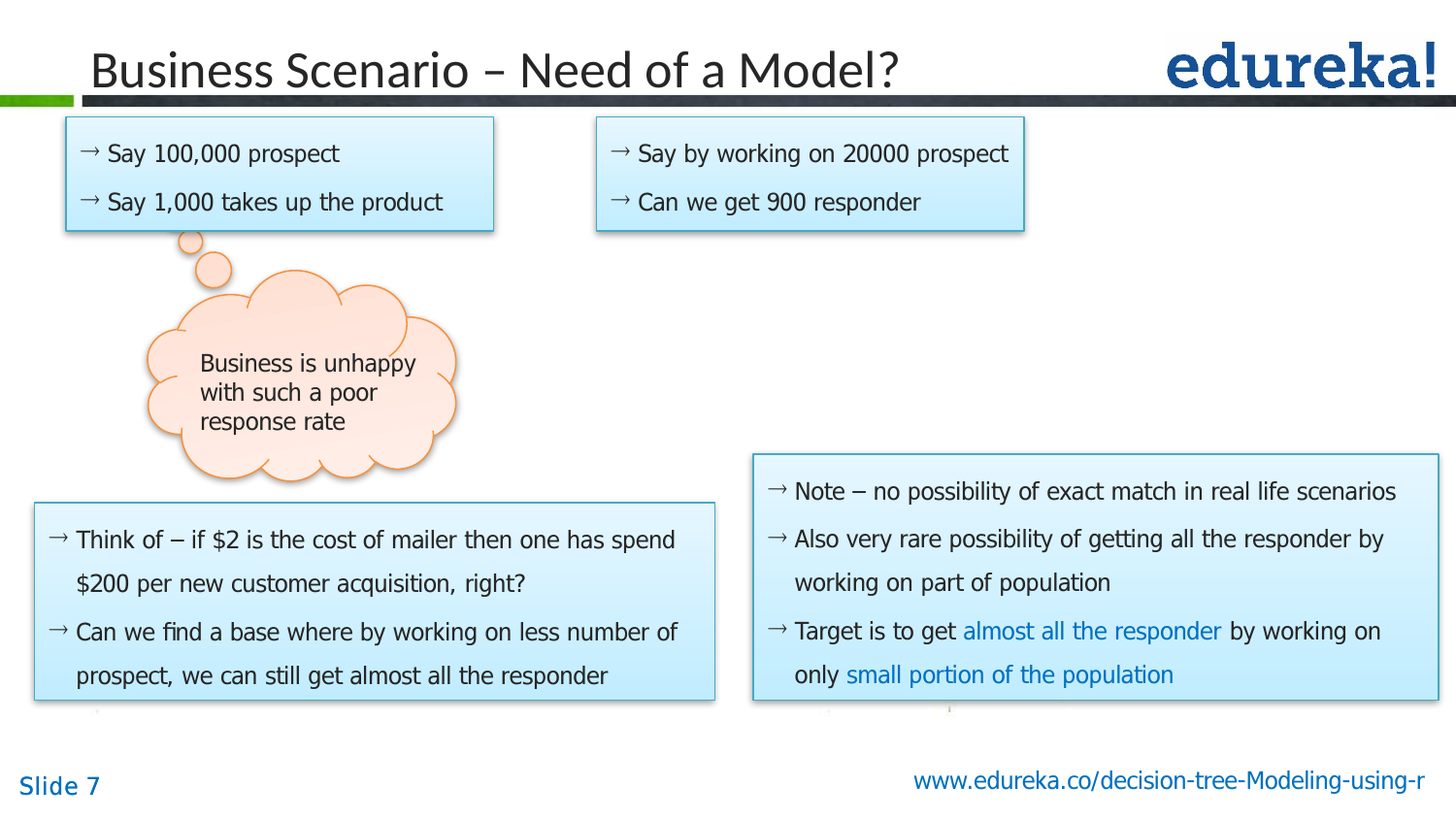

# Business Scenario – Need of a Model?
Say by working on 20000 prospect
Can we get 900 responder
Say 100,000 prospect
Say 1,000 takes up the product

Business is unhappy with such a poor response rate
Note – no possibility of exact match in real life scenarios
Also very rare possibility of getting all the responder by working on part of population
Target is to get almost all the responder by working on only small portion of the population
Think of – if $2 is the cost of mailer then one has spend $200 per new customer acquisition, right?
Can we find a base where by working on less number of prospect, we can still get almost all the responder